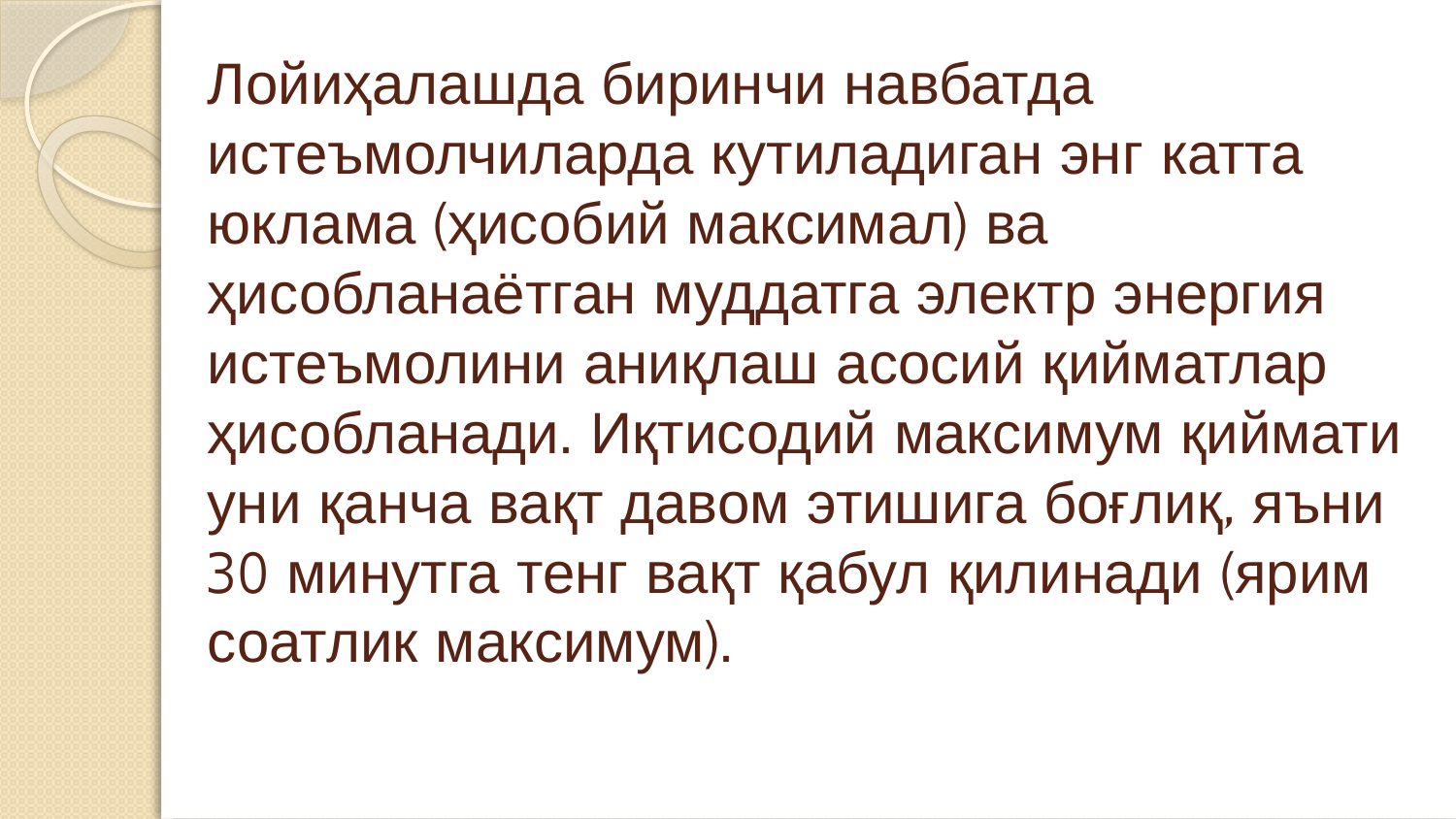

# Лойиҳалашда биринчи навбатда истеъмолчиларда кутиладиган энг катта юклама (ҳисобий максимал) ва ҳисобланаётган муддатга электр энергия истеъмолини аниқлаш асосий қийматлар ҳисобланади. Иқтисодий максимум қиймати уни қанча вақт давом этишига боғлиқ, яъни 30 минутга тенг вақт қабул қилинади (ярим  соатлик максимум).